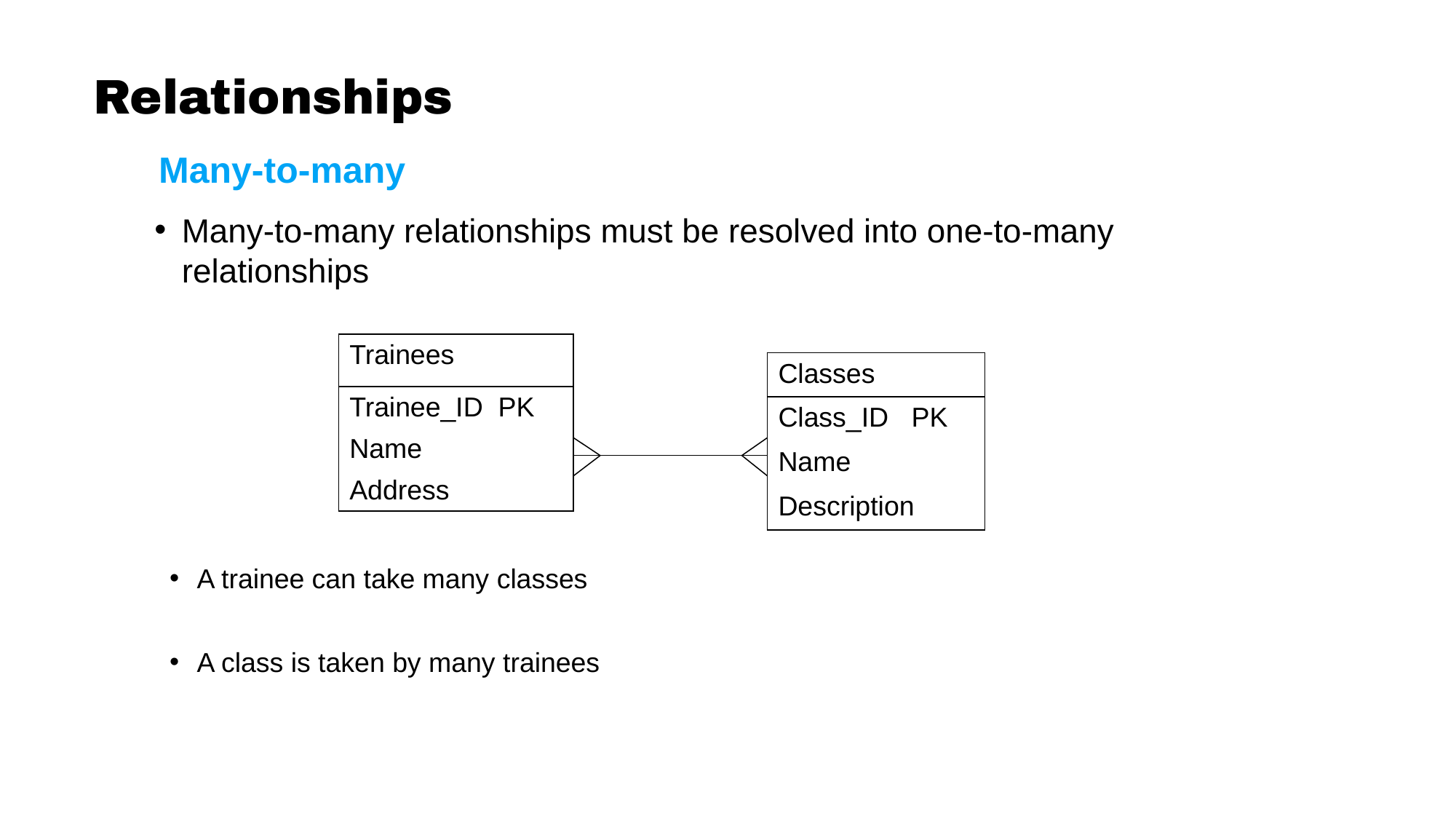

# Relationships
Many-to-many
Many-to-many relationships must be resolved into one-to-many relationships
| Trainees |
| --- |
| Trainee\_ID PK |
| Name |
| Address |
| Classes |
| --- |
| Class\_ID PK |
| Name |
| Description |
A trainee can take many classes

A class is taken by many trainees